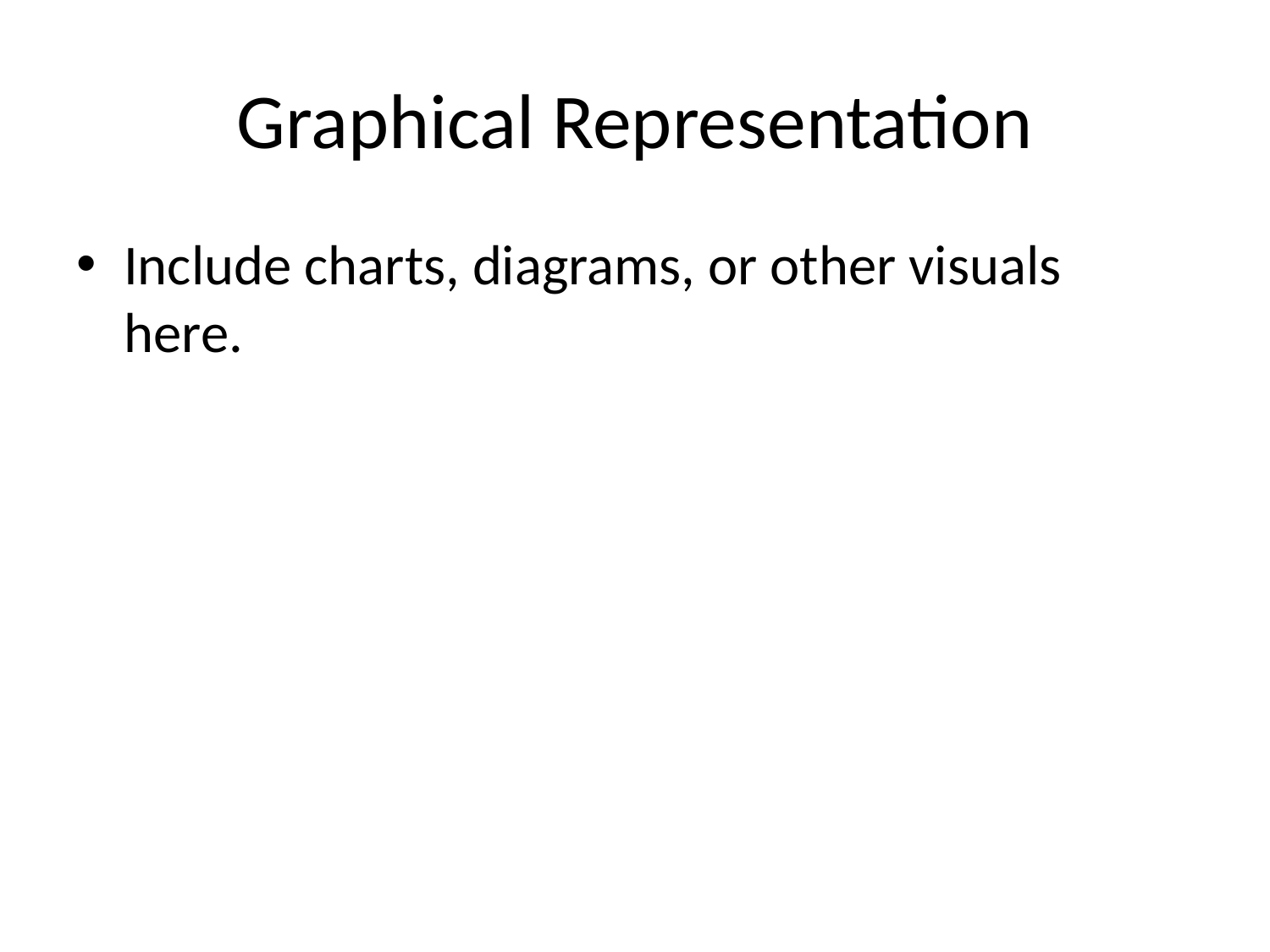

# Graphical Representation
Include charts, diagrams, or other visuals here.